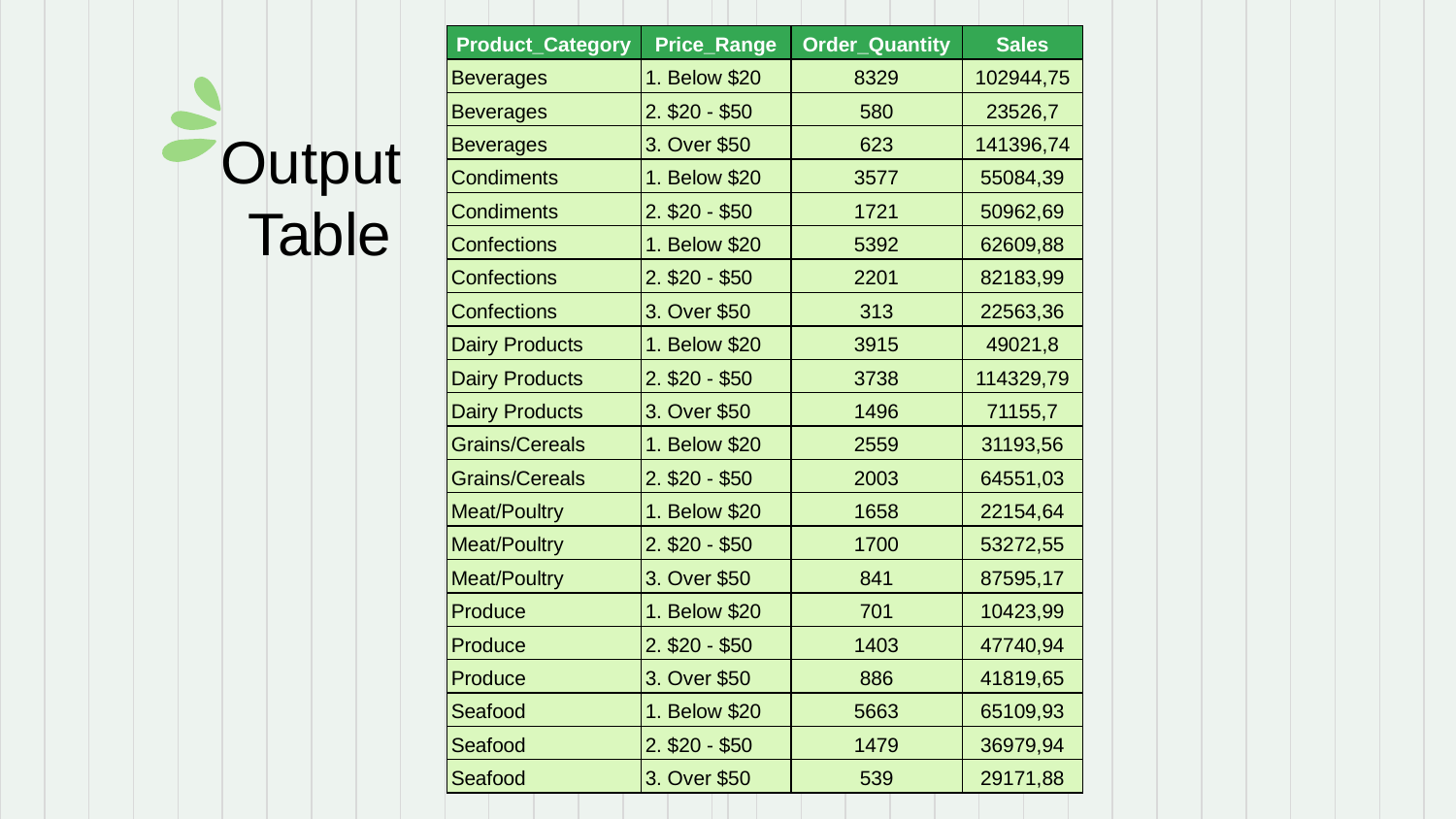

| Product\_Category | Price\_Range | Order\_Quantity | Sales |
| --- | --- | --- | --- |
| Beverages | 1. Below $20 | 8329 | 102944,75 |
| Beverages | 2. $20 - $50 | 580 | 23526,7 |
| Beverages | 3. Over $50 | 623 | 141396,74 |
| Condiments | 1. Below $20 | 3577 | 55084,39 |
| Condiments | 2. $20 - $50 | 1721 | 50962,69 |
| Confections | 1. Below $20 | 5392 | 62609,88 |
| Confections | 2. $20 - $50 | 2201 | 82183,99 |
| Confections | 3. Over $50 | 313 | 22563,36 |
| Dairy Products | 1. Below $20 | 3915 | 49021,8 |
| Dairy Products | 2. $20 - $50 | 3738 | 114329,79 |
| Dairy Products | 3. Over $50 | 1496 | 71155,7 |
| Grains/Cereals | 1. Below $20 | 2559 | 31193,56 |
| Grains/Cereals | 2. $20 - $50 | 2003 | 64551,03 |
| Meat/Poultry | 1. Below $20 | 1658 | 22154,64 |
| Meat/Poultry | 2. $20 - $50 | 1700 | 53272,55 |
| Meat/Poultry | 3. Over $50 | 841 | 87595,17 |
| Produce | 1. Below $20 | 701 | 10423,99 |
| Produce | 2. $20 - $50 | 1403 | 47740,94 |
| Produce | 3. Over $50 | 886 | 41819,65 |
| Seafood | 1. Below $20 | 5663 | 65109,93 |
| Seafood | 2. $20 - $50 | 1479 | 36979,94 |
| Seafood | 3. Over $50 | 539 | 29171,88 |

# Output
Table